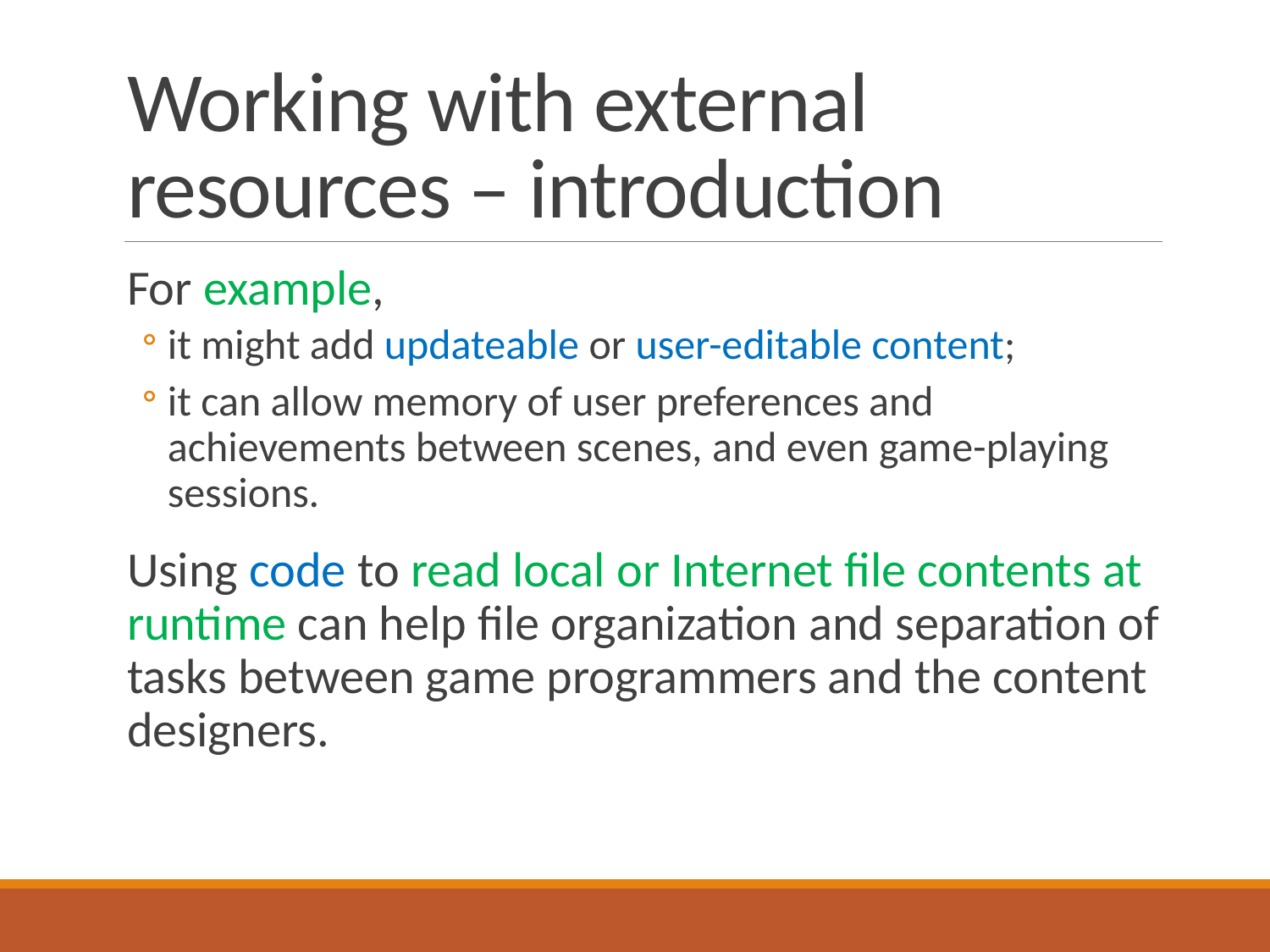

# Working with external resources – introduction
For example,
it might add updateable or user-editable content;
it can allow memory of user preferences and achievements between scenes, and even game-playing sessions.
Using code to read local or Internet file contents at runtime can help file organization and separation of tasks between game programmers and the content designers.